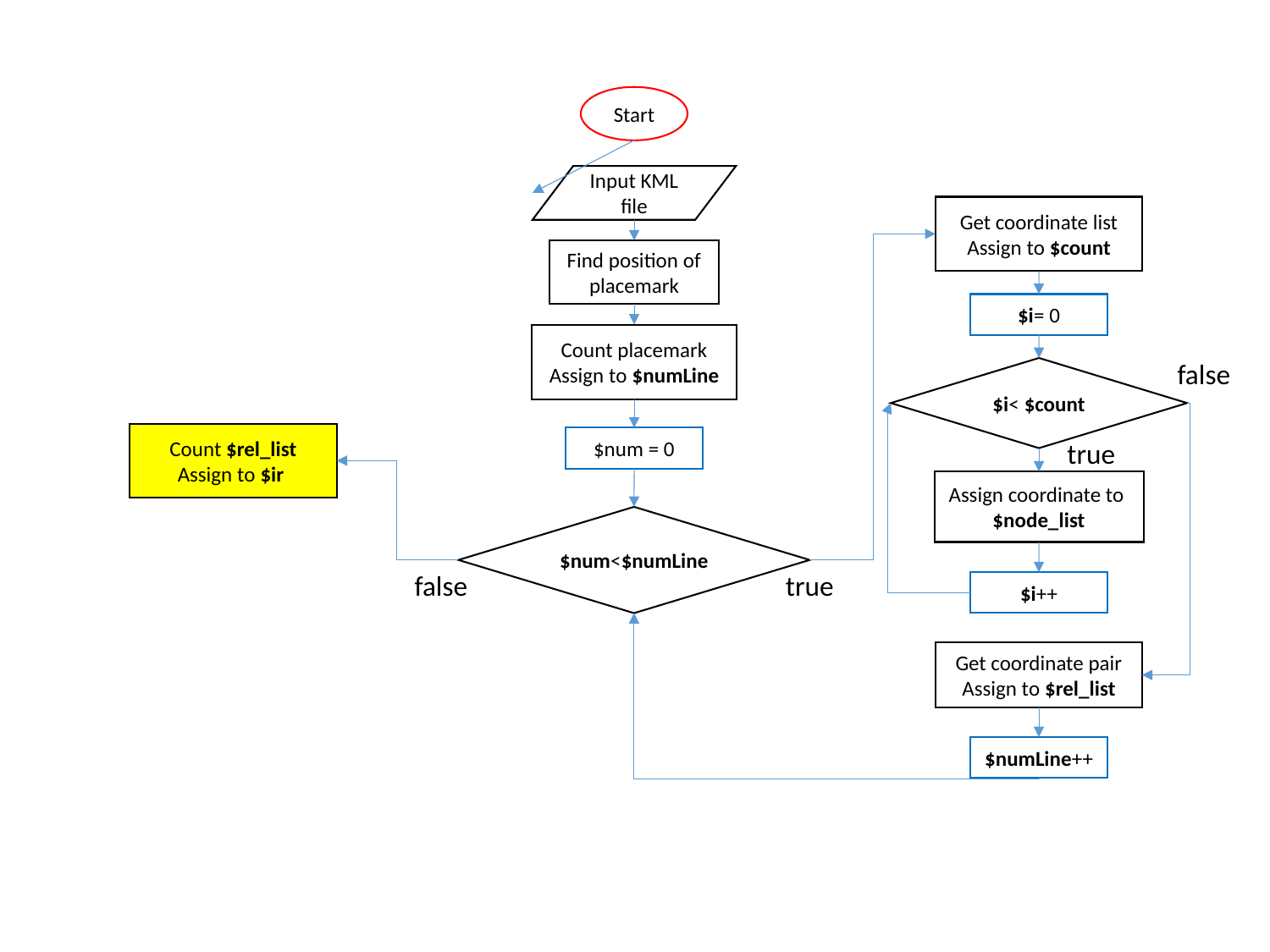

Start
Input KML file
Get coordinate list
Assign to $count
Find position of placemark
$i= 0
Count placemark
Assign to $numLine
false
$i< $count
Count $rel_list
Assign to $ir
$num = 0
true
Assign coordinate to
$node_list
$num<$numLine
true
false
$i++
Get coordinate pair
Assign to $rel_list
$numLine++